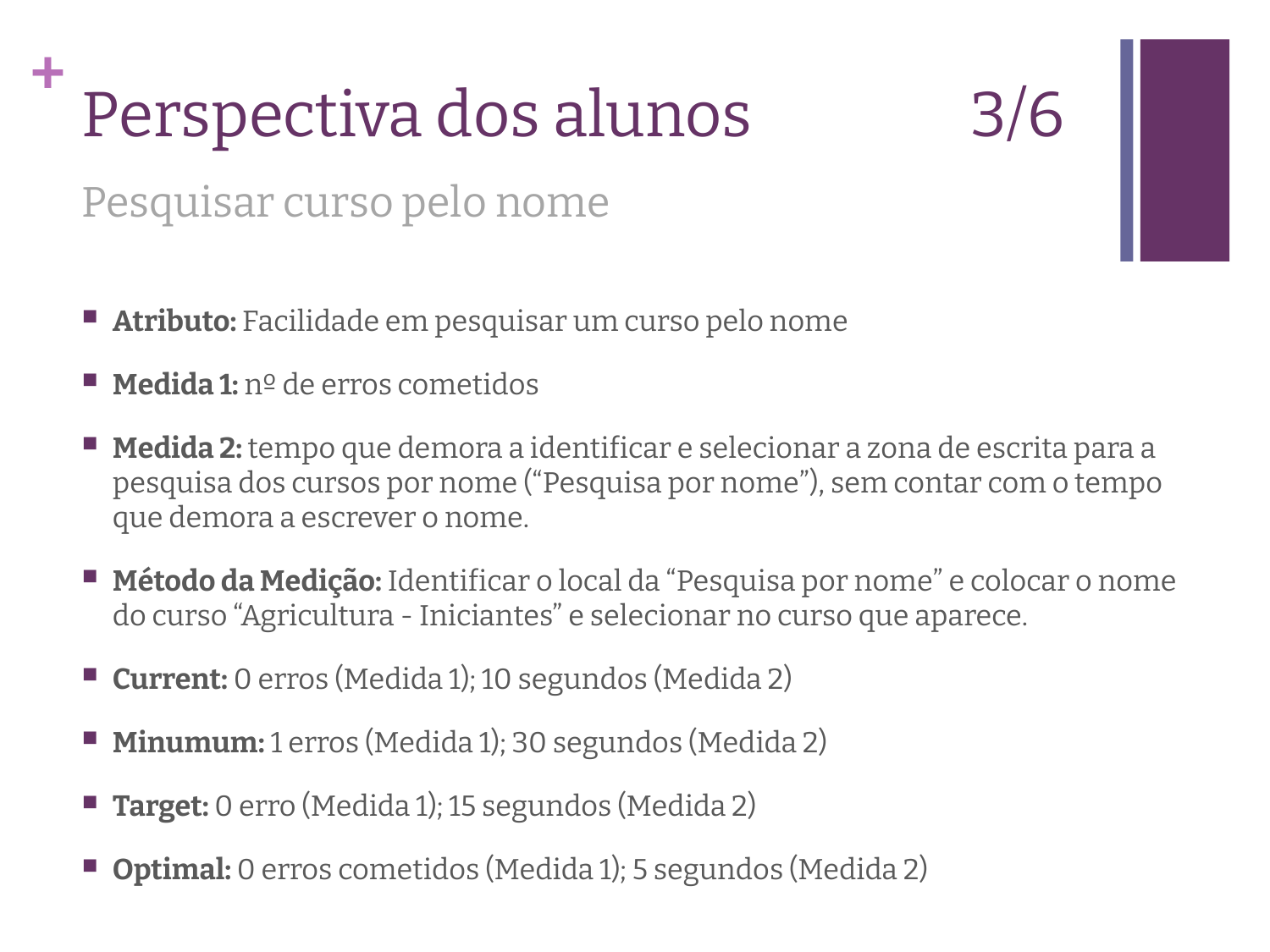

# Perspectiva dos alunos 		3/6
Pesquisar curso pelo nome
Atributo: Facilidade em pesquisar um curso pelo nome
Medida 1: nº de erros cometidos
Medida 2: tempo que demora a identificar e selecionar a zona de escrita para a pesquisa dos cursos por nome (“Pesquisa por nome”), sem contar com o tempo que demora a escrever o nome.
Método da Medição: Identificar o local da “Pesquisa por nome” e colocar o nome do curso “Agricultura - Iniciantes” e selecionar no curso que aparece.
Current: 0 erros (Medida 1); 10 segundos (Medida 2)
Minumum: 1 erros (Medida 1); 30 segundos (Medida 2)
Target: 0 erro (Medida 1); 15 segundos (Medida 2)
Optimal: 0 erros cometidos (Medida 1); 5 segundos (Medida 2)